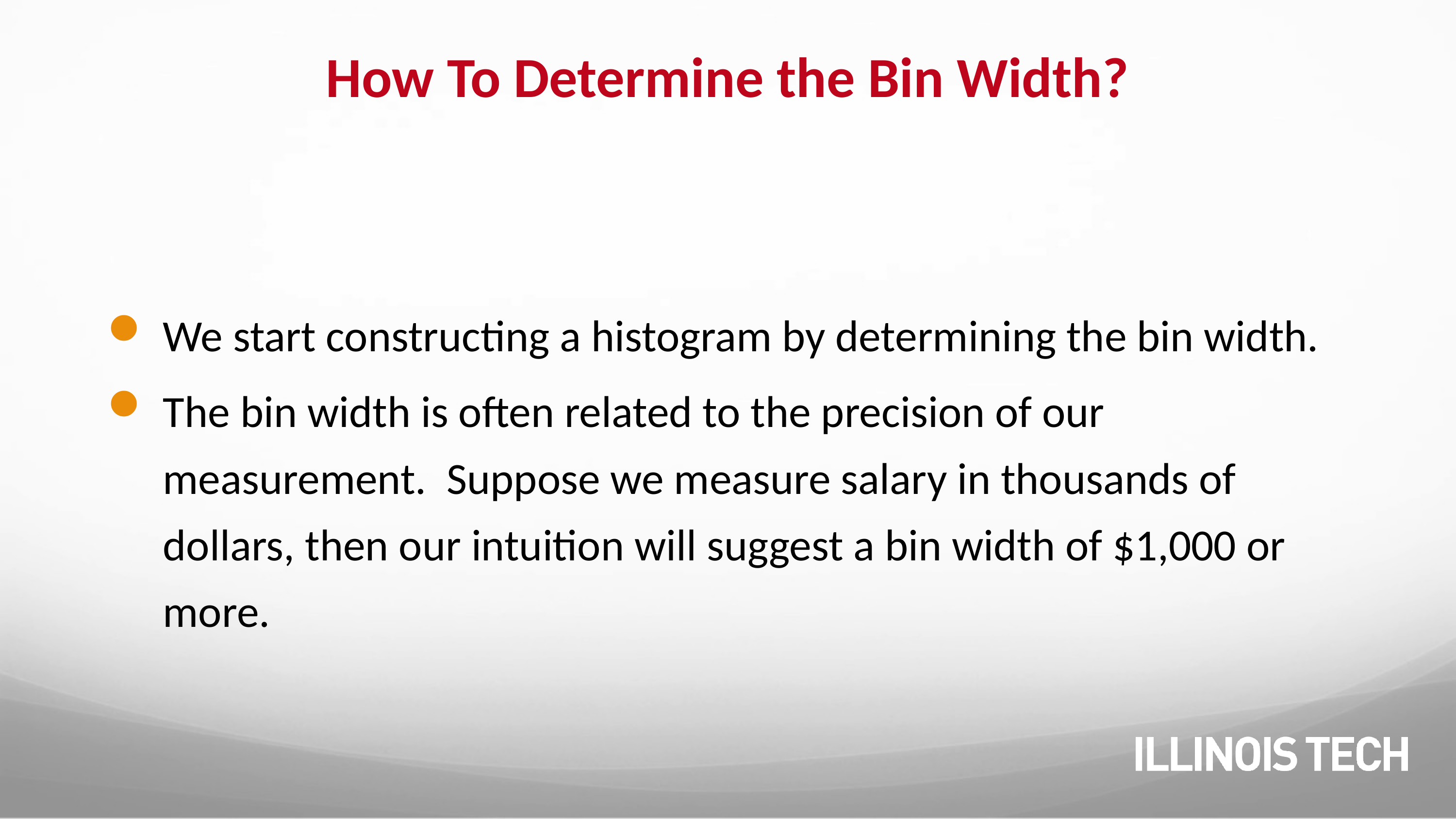

# How To Determine the Bin Width?
We start constructing a histogram by determining the bin width.
The bin width is often related to the precision of our measurement.  Suppose we measure salary in thousands of dollars, then our intuition will suggest a bin width of $1,000 or more.